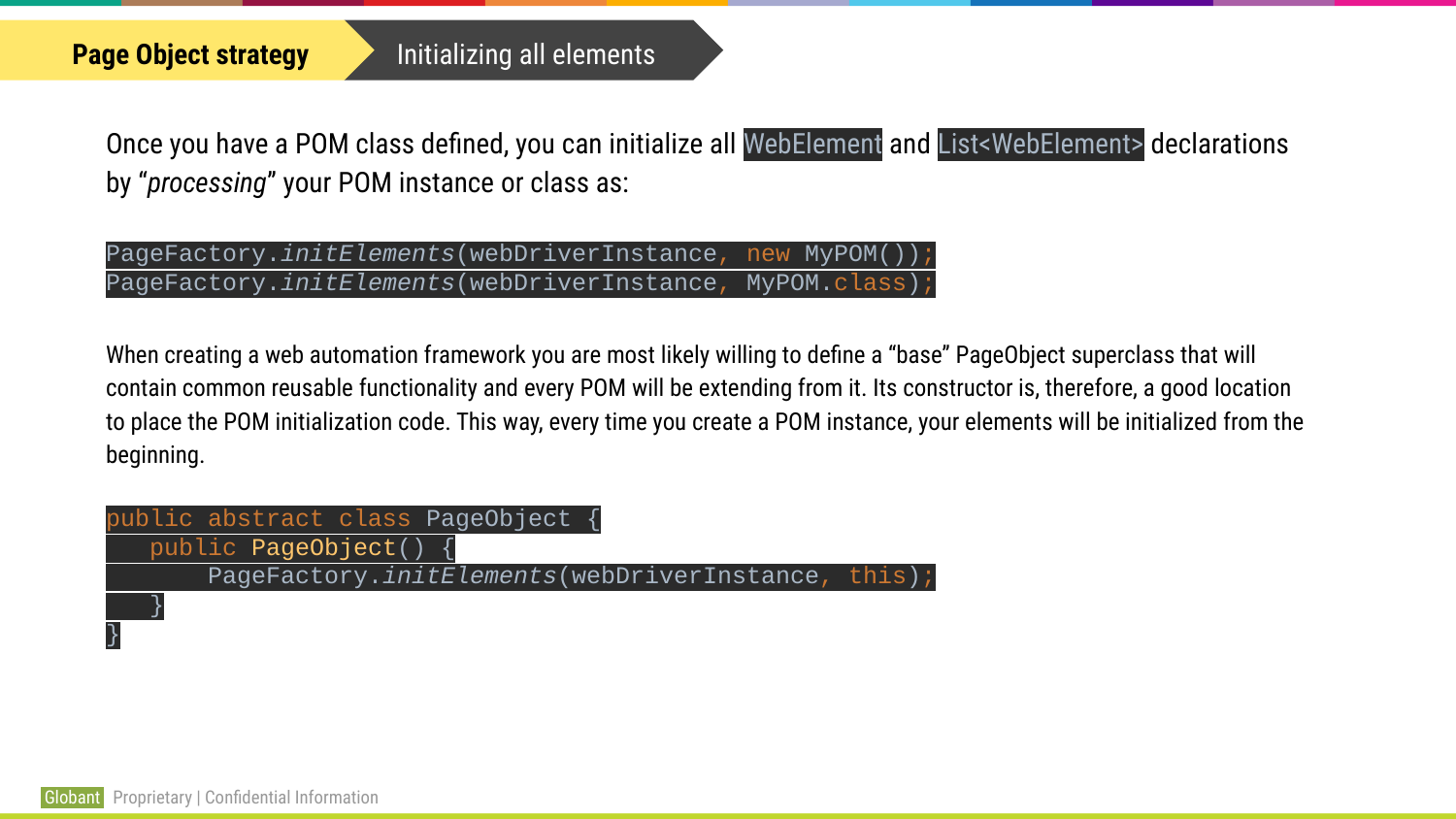

Page Object strategy
Initializing all elements
Once you have a POM class defined, you can initialize all WebElement and List<WebElement> declarations by “processing” your POM instance or class as:

PageFactory.initElements(webDriverInstance, new MyPOM());
PageFactory.initElements(webDriverInstance, MyPOM.class);

When creating a web automation framework you are most likely willing to define a “base” PageObject superclass that will contain common reusable functionality and every POM will be extending from it. Its constructor is, therefore, a good location to place the POM initialization code. This way, every time you create a POM instance, your elements will be initialized from the beginning.

public abstract class PageObject {
   public PageObject() {
       PageFactory.initElements(webDriverInstance, this);
   }
}
 Globant   Proprietary | Confidential Information